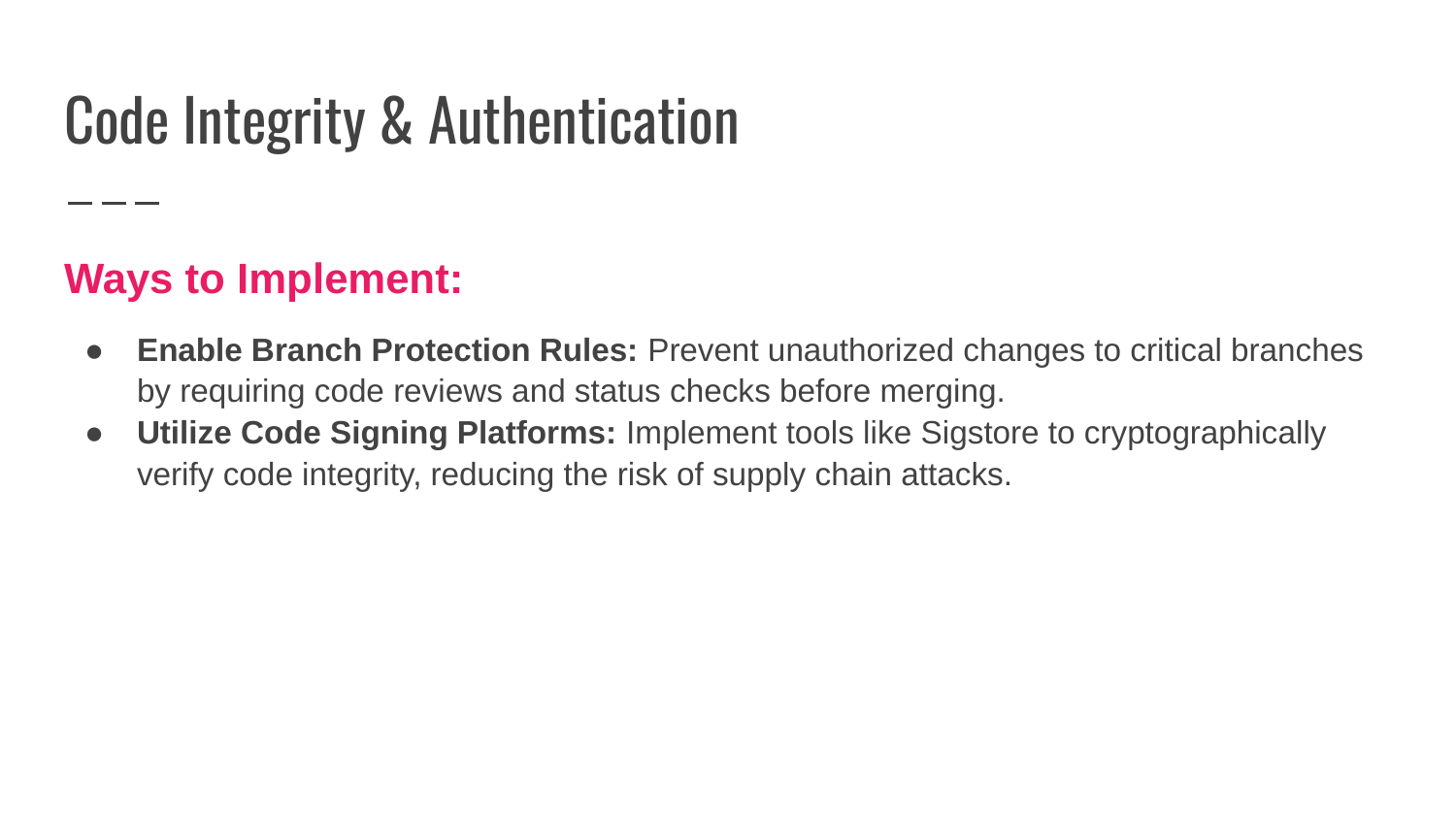

# Code Integrity & Authentication
Ways to Implement:
Enable Branch Protection Rules: Prevent unauthorized changes to critical branches by requiring code reviews and status checks before merging.
Utilize Code Signing Platforms: Implement tools like Sigstore to cryptographically verify code integrity, reducing the risk of supply chain attacks.